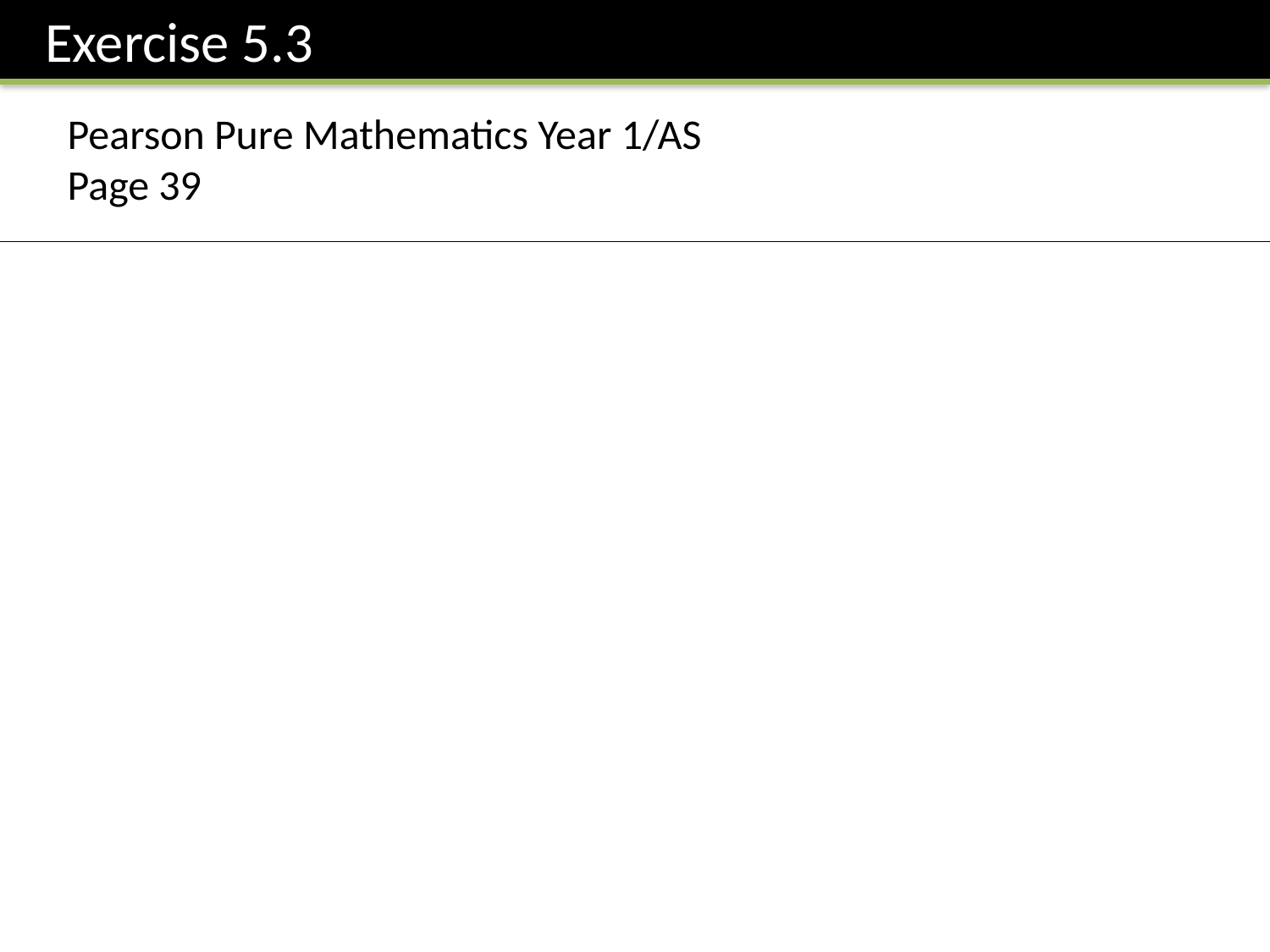

Exercise 5.3
Pearson Pure Mathematics Year 1/AS
Page 39